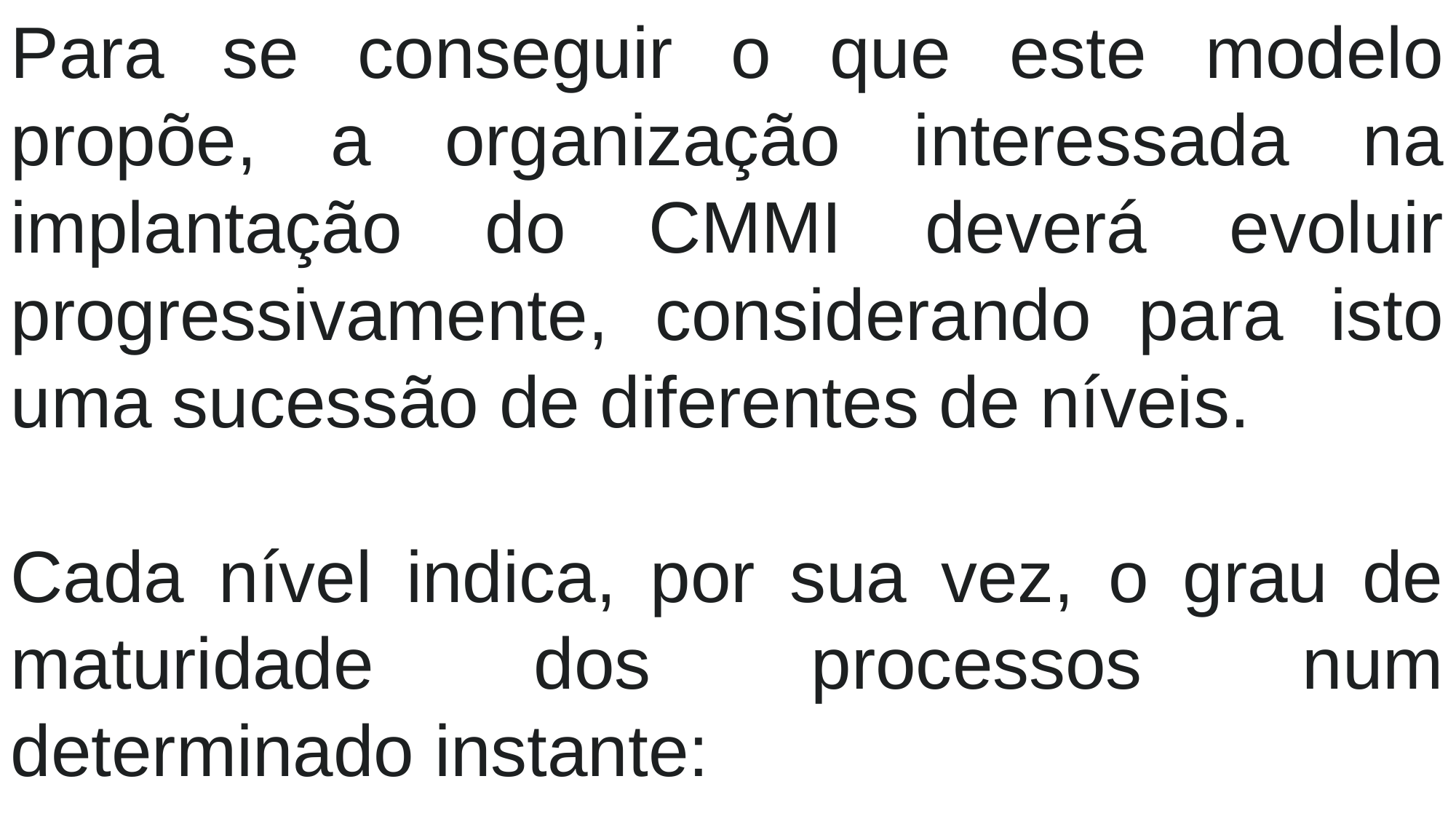

Para se conseguir o que este modelo propõe, a organização interessada na implantação do CMMI deverá evoluir progressivamente, considerando para isto uma sucessão de diferentes de níveis.

Cada nível indica, por sua vez, o grau de maturidade dos processos num determinado instante: